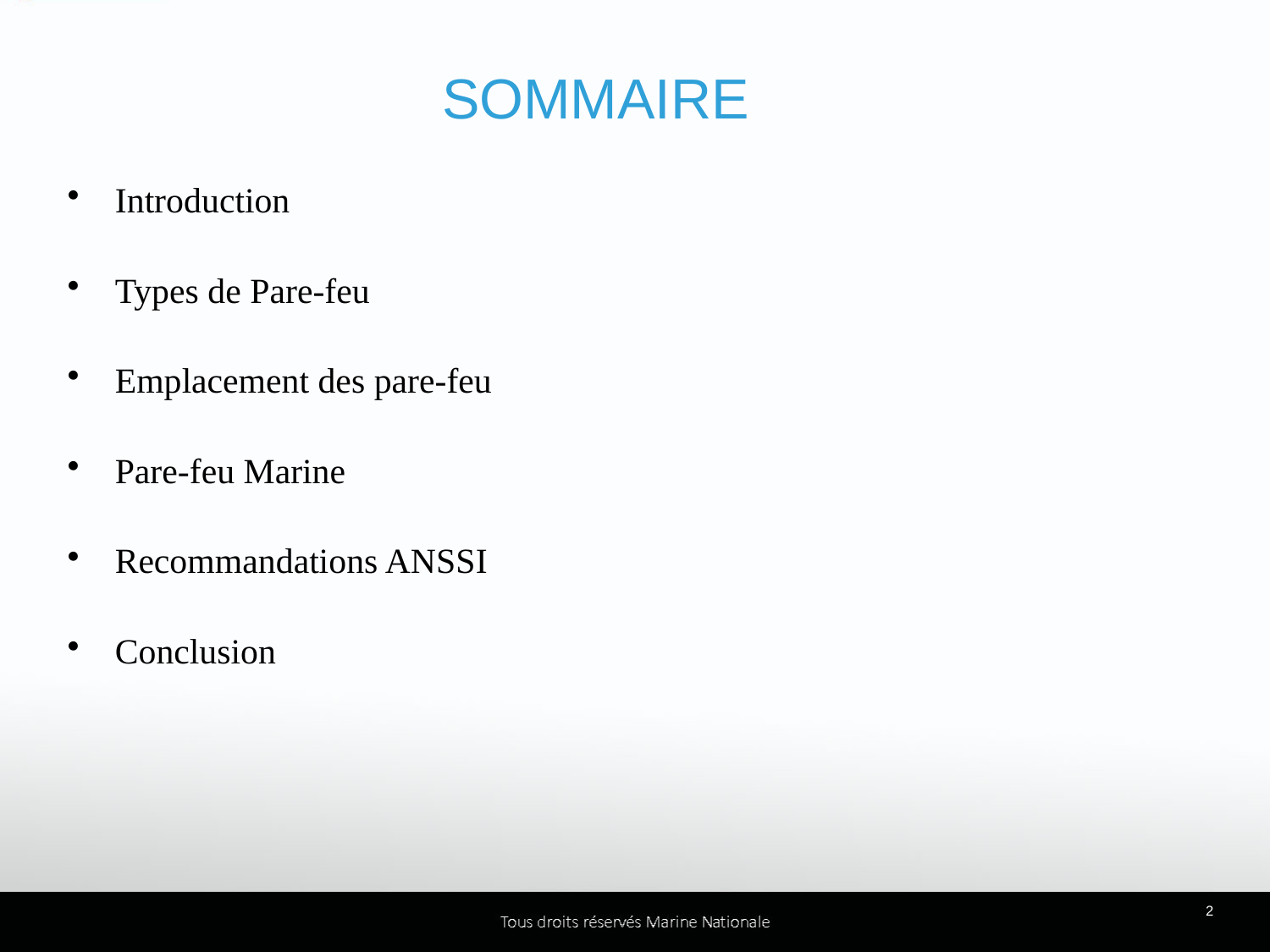

# SOMMAIRE
Introduction

Types de Pare-feu

Emplacement des pare-feu

Pare-feu Marine

Recommandations ANSSI

Conclusion
2